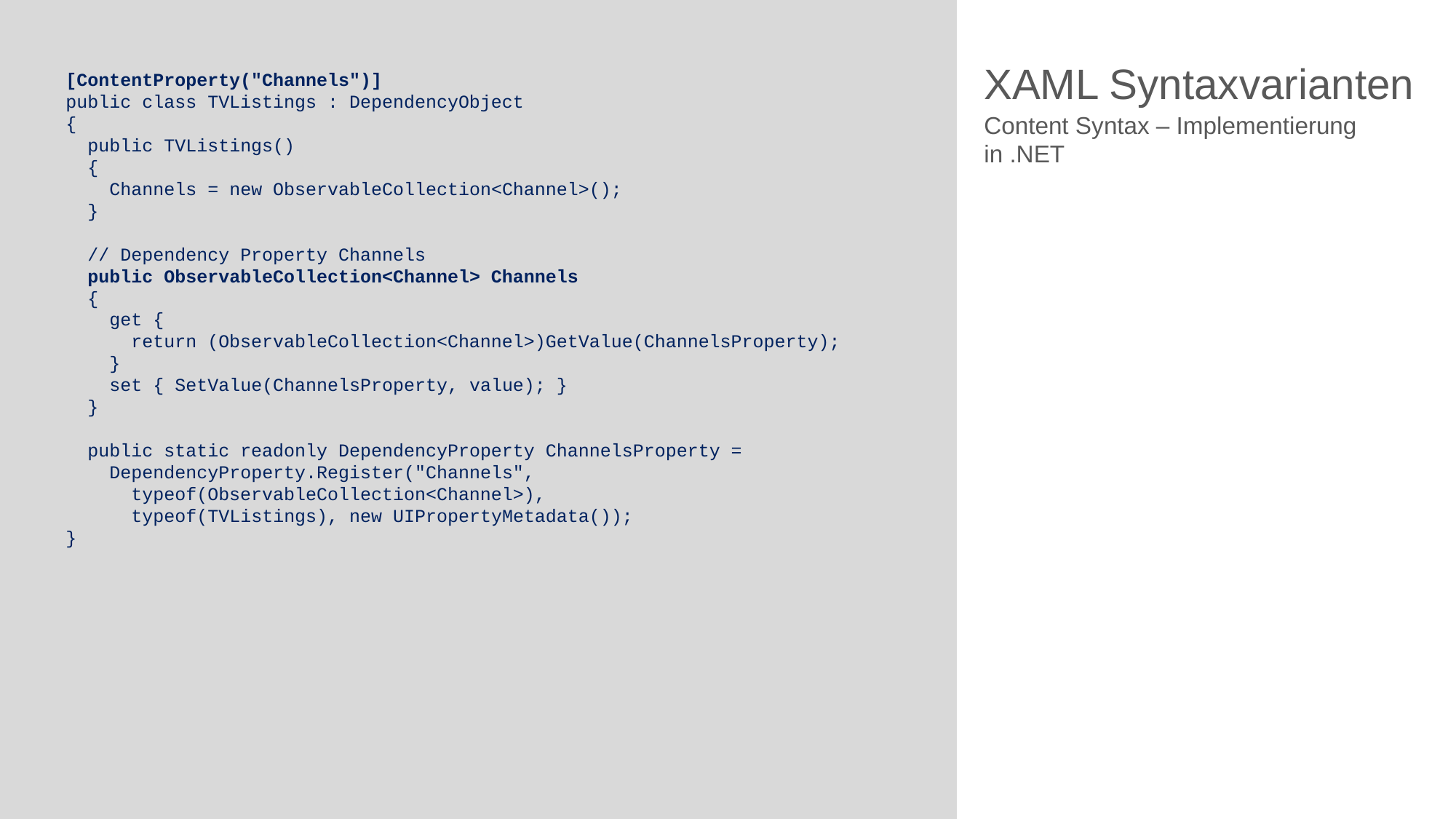

# XAML Syntaxvarianten
[ContentProperty("Channels")]
public class TVListings : DependencyObject
{
  public TVListings()
  {
    Channels = new ObservableCollection<Channel>();
  }

  // Dependency Property Channels
  public ObservableCollection<Channel> Channels
  {
    get {
      return (ObservableCollection<Channel>)GetValue(ChannelsProperty);
    }
    set { SetValue(ChannelsProperty, value); }
  }

  public static readonly DependencyProperty ChannelsProperty =
    DependencyProperty.Register("Channels",
      typeof(ObservableCollection<Channel>),
      typeof(TVListings), new UIPropertyMetadata());
}
Content Syntax – Implementierung
in .NET